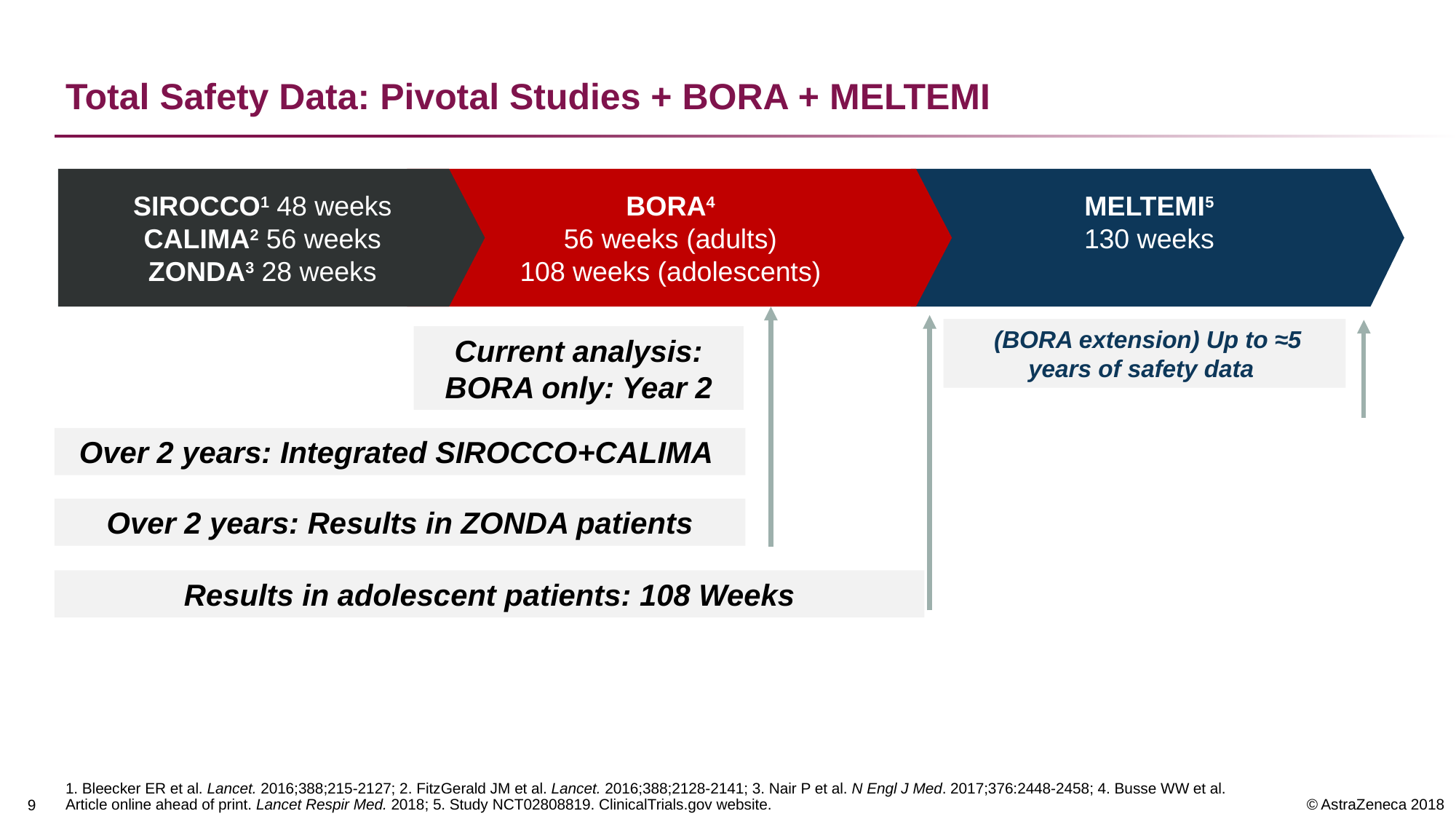

# Total Safety Data: Pivotal Studies + BORA + MELTEMI
SIROCCO1 48 weeks
CALIMA2 56 weeks
ZONDA3 28 weeks
BORA4
56 weeks (adults)
108 weeks (adolescents)
MELTEMI5
130 weeks

 (BORA extension) Up to ≈5 years of safety data
Current analysis: BORA only: Year 2
Over 2 years: Integrated SIROCCO+CALIMA
Over 2 years: Results in ZONDA patients
Results in adolescent patients: 108 Weeks
1. Bleecker ER et al. Lancet. 2016;388;215-2127; 2. FitzGerald JM et al. Lancet. 2016;388;2128-2141; 3. Nair P et al. N Engl J Med. 2017;376:2448-2458; 4. Busse WW et al. Article online ahead of print. Lancet Respir Med. 2018; 5. Study NCT02808819. ClinicalTrials.gov website.

9